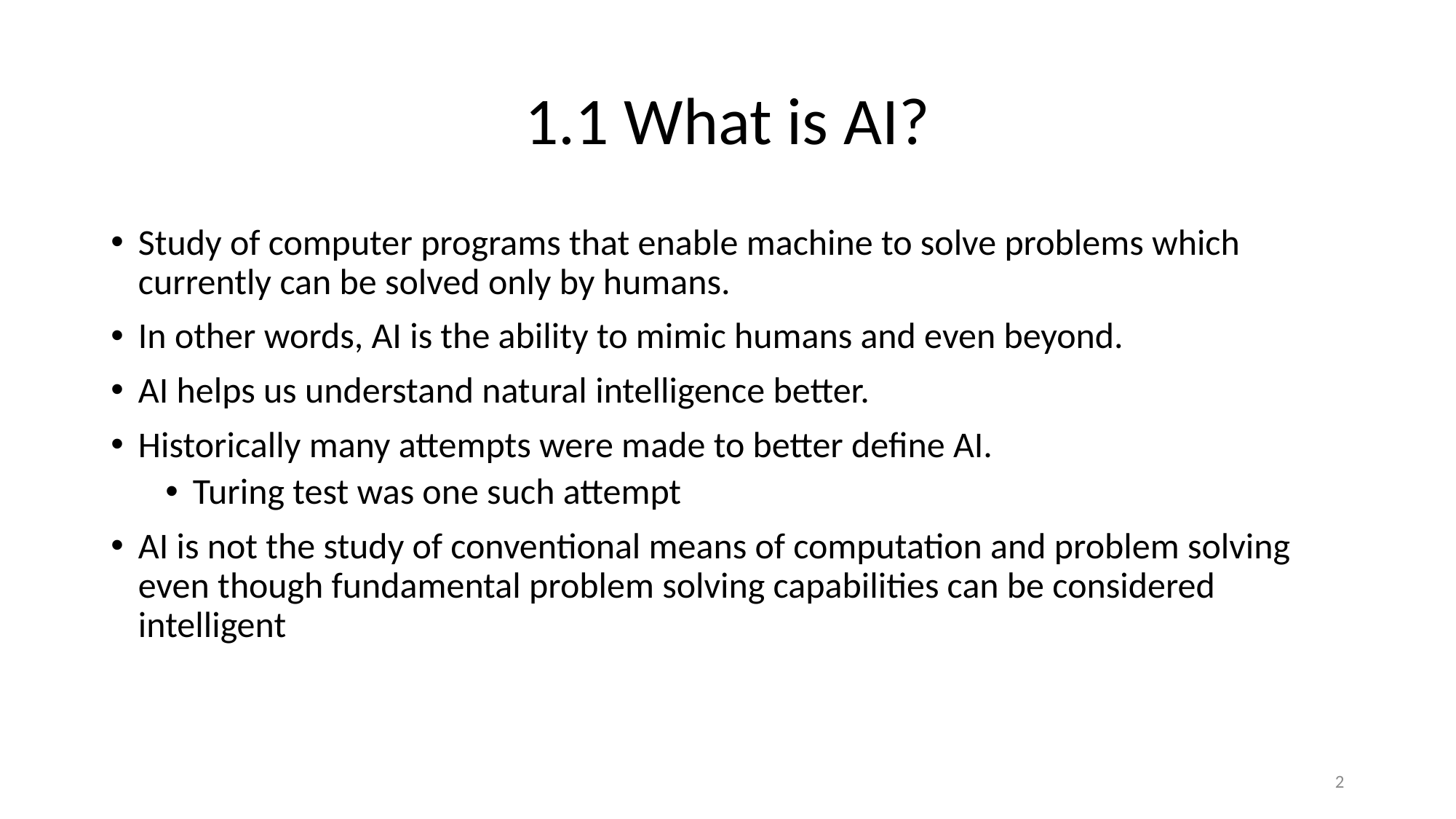

# 1.1 What is AI?
Study of computer programs that enable machine to solve problems which currently can be solved only by humans.
In other words, AI is the ability to mimic humans and even beyond.
AI helps us understand natural intelligence better.
Historically many attempts were made to better define AI.
Turing test was one such attempt
AI is not the study of conventional means of computation and problem solving even though fundamental problem solving capabilities can be considered intelligent
2